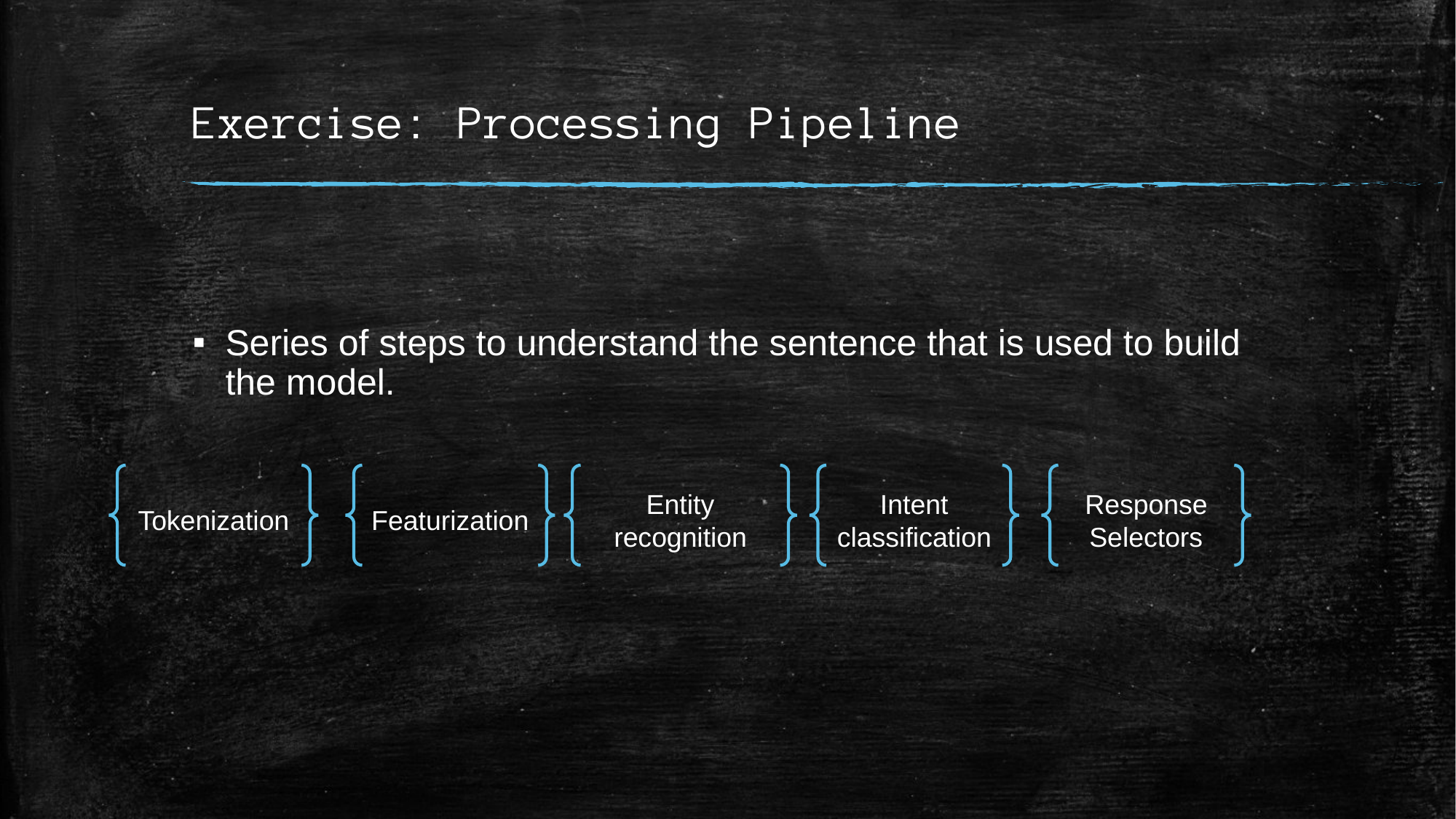

# Exercise: Processing Pipeline
Series of steps to understand the sentence that is used to build the model.

Tokenization
Featurization
Entity recognition
Intent classification
Response Selectors